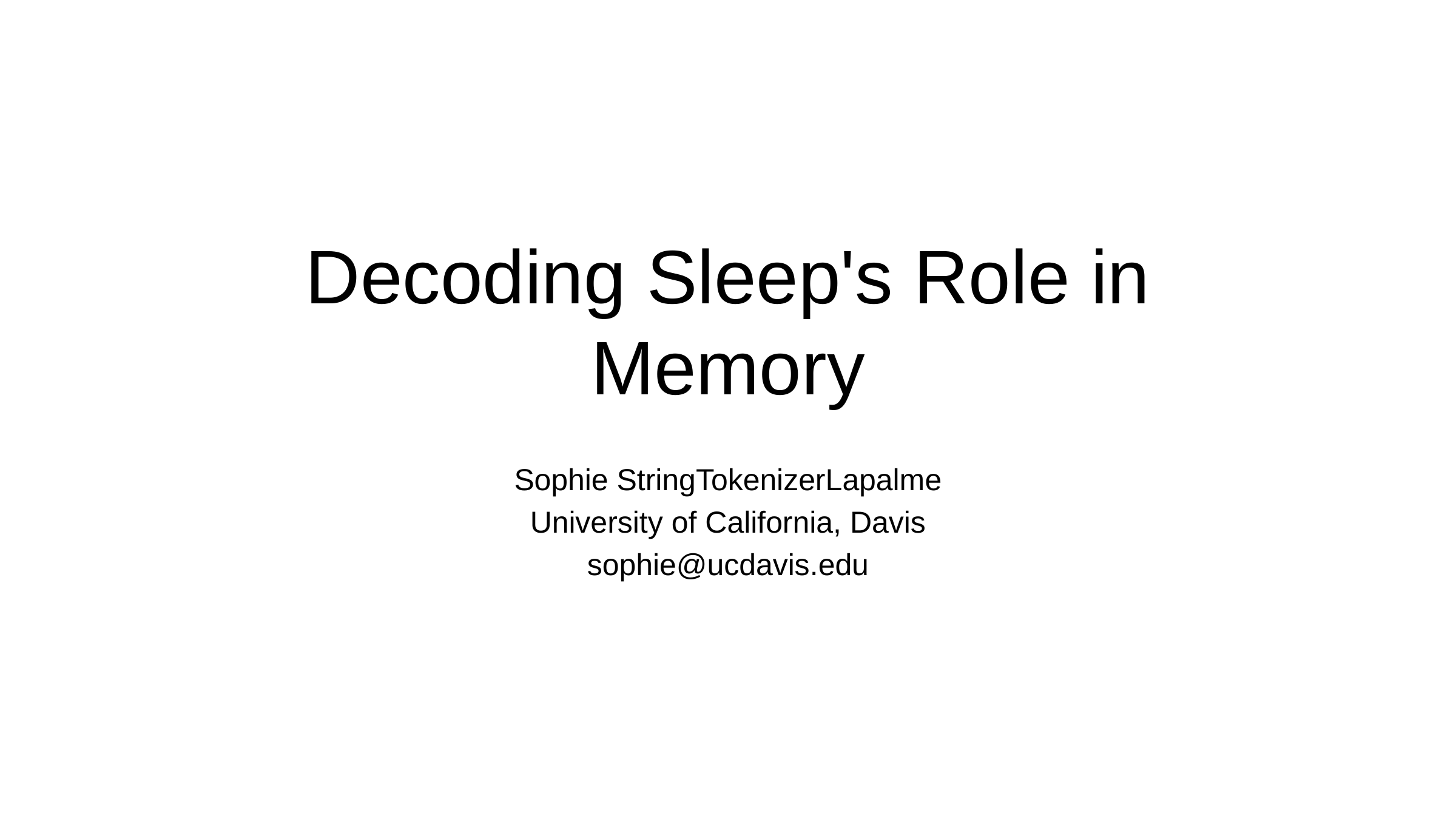

# Decoding Sleep's Role in Memory
Sophie StringTokenizerLapalme
University of California, Davis
sophie@ucdavis.edu